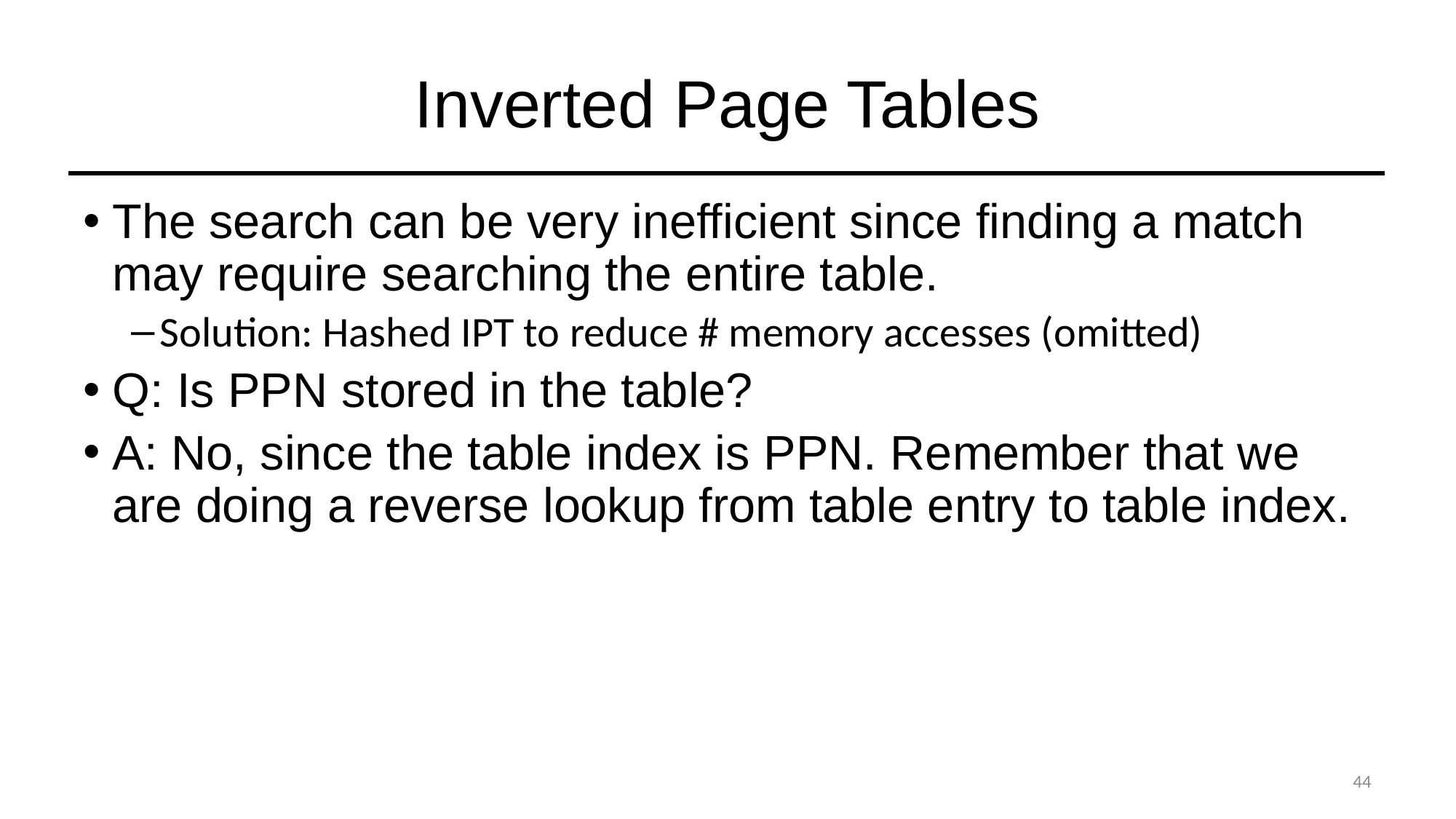

# Inverted Page Tables
The search can be very inefficient since finding a match may require searching the entire table.
Solution: Hashed IPT to reduce # memory accesses (omitted)
Q: Is PPN stored in the table?
A: No, since the table index is PPN. Remember that we are doing a reverse lookup from table entry to table index.

44